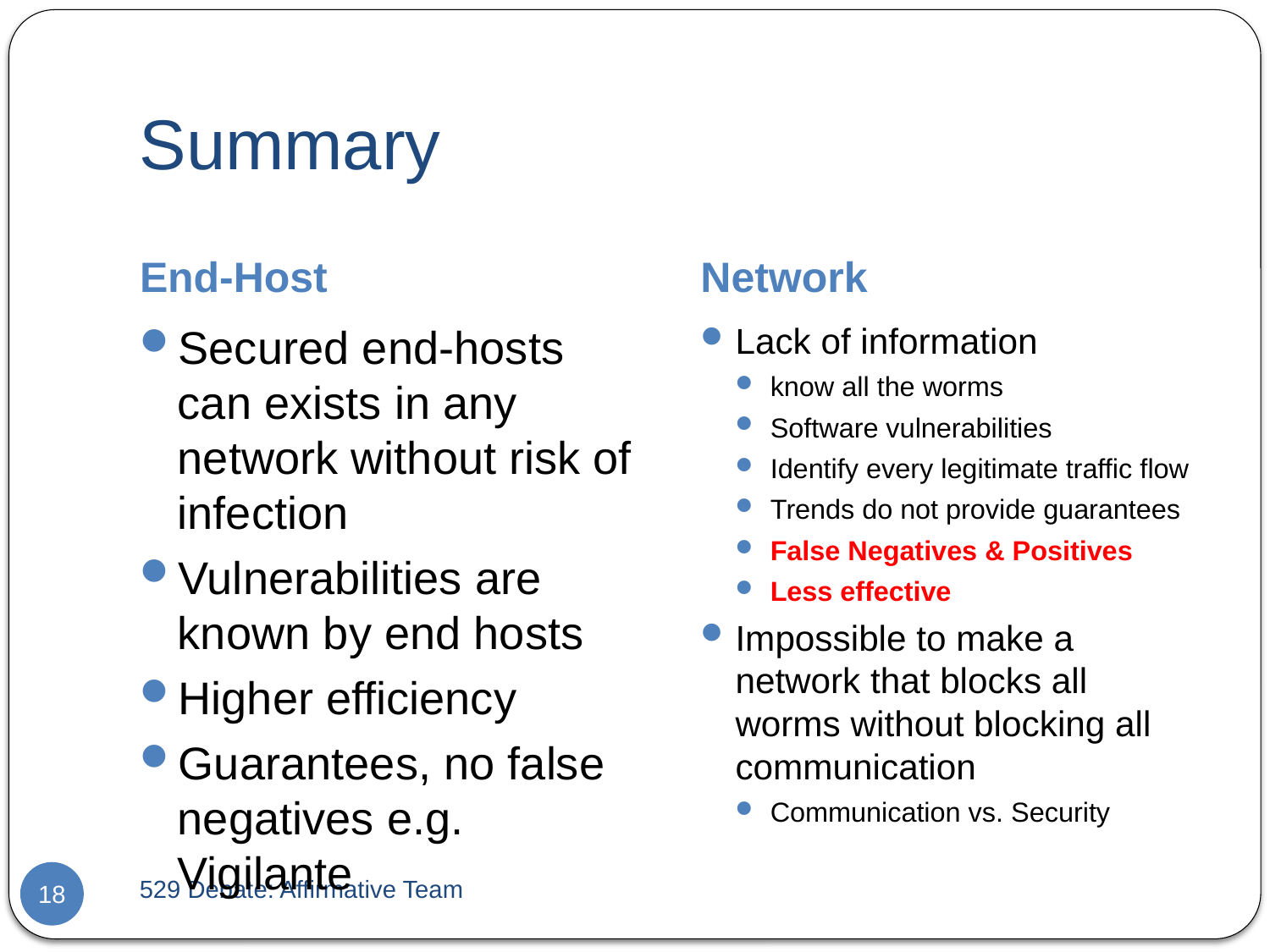

# Summary
End-Host
Network
Secured end-hosts can exists in any network without risk of infection
Vulnerabilities are known by end hosts
Higher efficiency
Guarantees, no false negatives e.g. Vigilante
Lack of information
know all the worms
Software vulnerabilities
Identify every legitimate traffic flow
Trends do not provide guarantees
False Negatives & Positives
Less effective
Impossible to make a network that blocks all worms without blocking all communication
Communication vs. Security

529 Debate: Affirmative Team
18